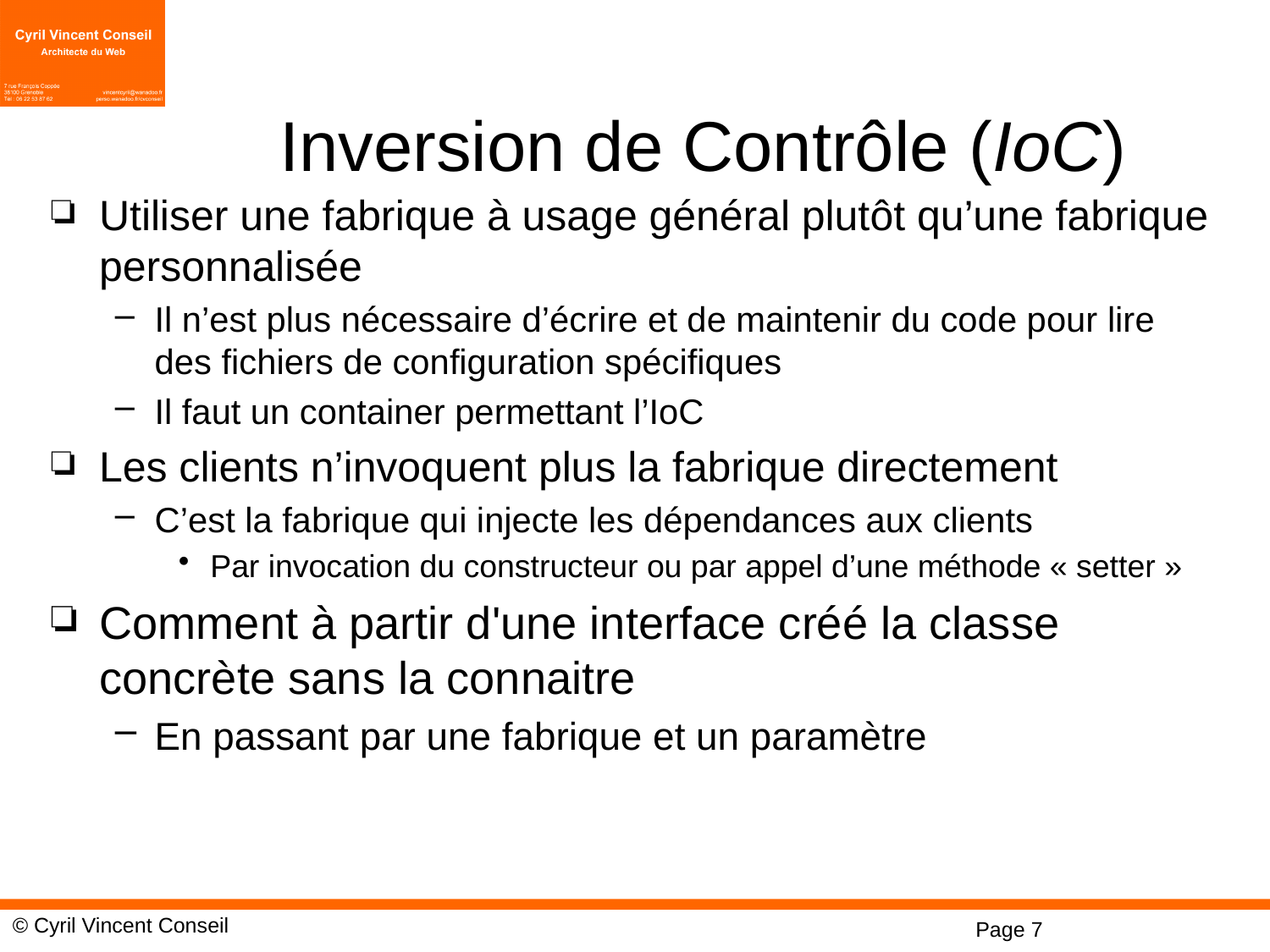

# Inversion de Contrôle (IoC)
Utiliser une fabrique à usage général plutôt qu’une fabrique personnalisée
Il n’est plus nécessaire d’écrire et de maintenir du code pour lire des fichiers de configuration spécifiques
Il faut un container permettant l’IoC
Les clients n’invoquent plus la fabrique directement
C’est la fabrique qui injecte les dépendances aux clients
Par invocation du constructeur ou par appel d’une méthode « setter »
Comment à partir d'une interface créé la classe concrète sans la connaitre
En passant par une fabrique et un paramètre